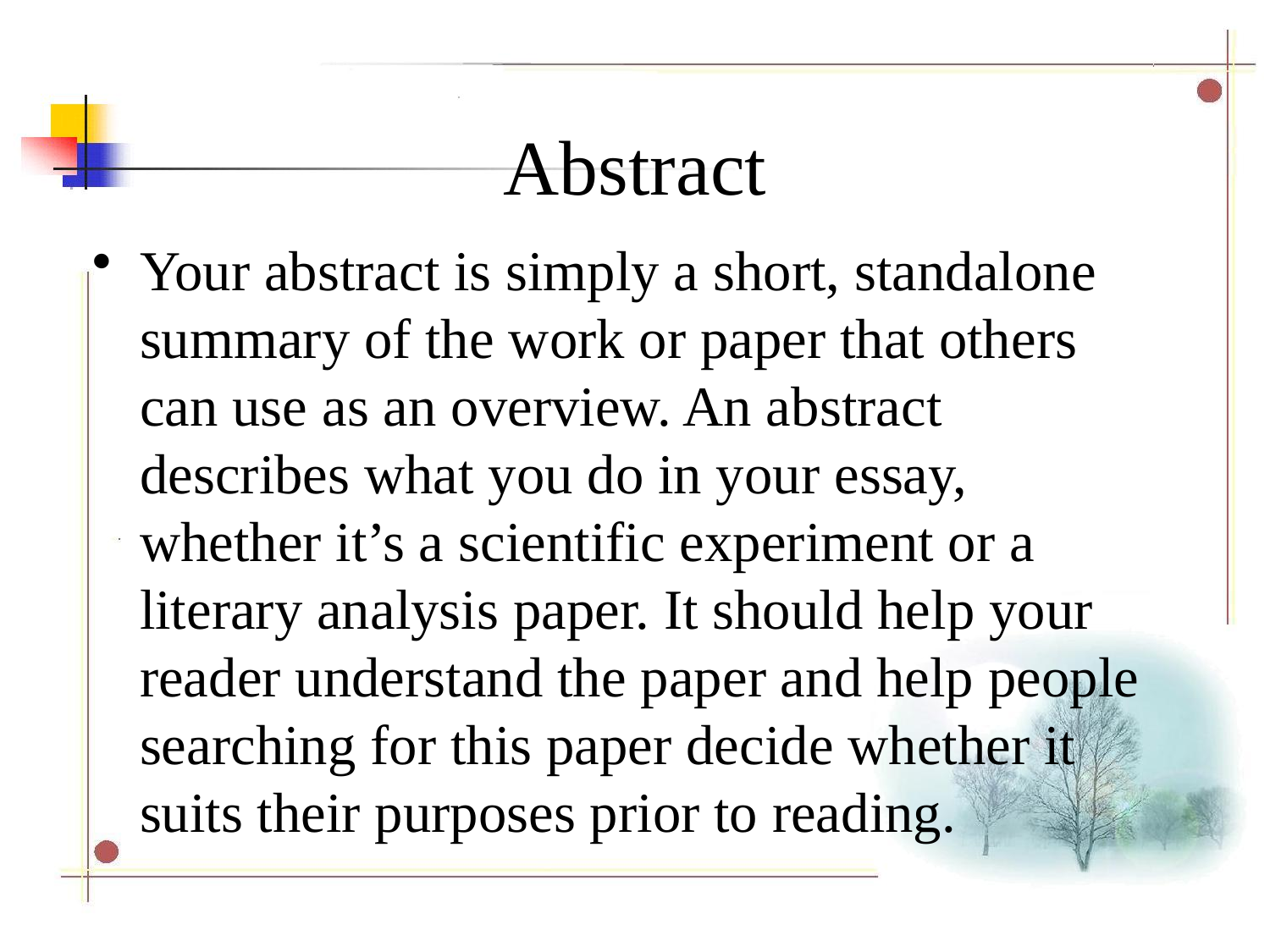

# Abstract
Your abstract is simply a short, standalone summary of the work or paper that others can use as an overview. An abstract describes what you do in your essay, whether it’s a scientific experiment or a literary analysis paper. It should help your reader understand the paper and help people searching for this paper decide whether it suits their purposes prior to reading.